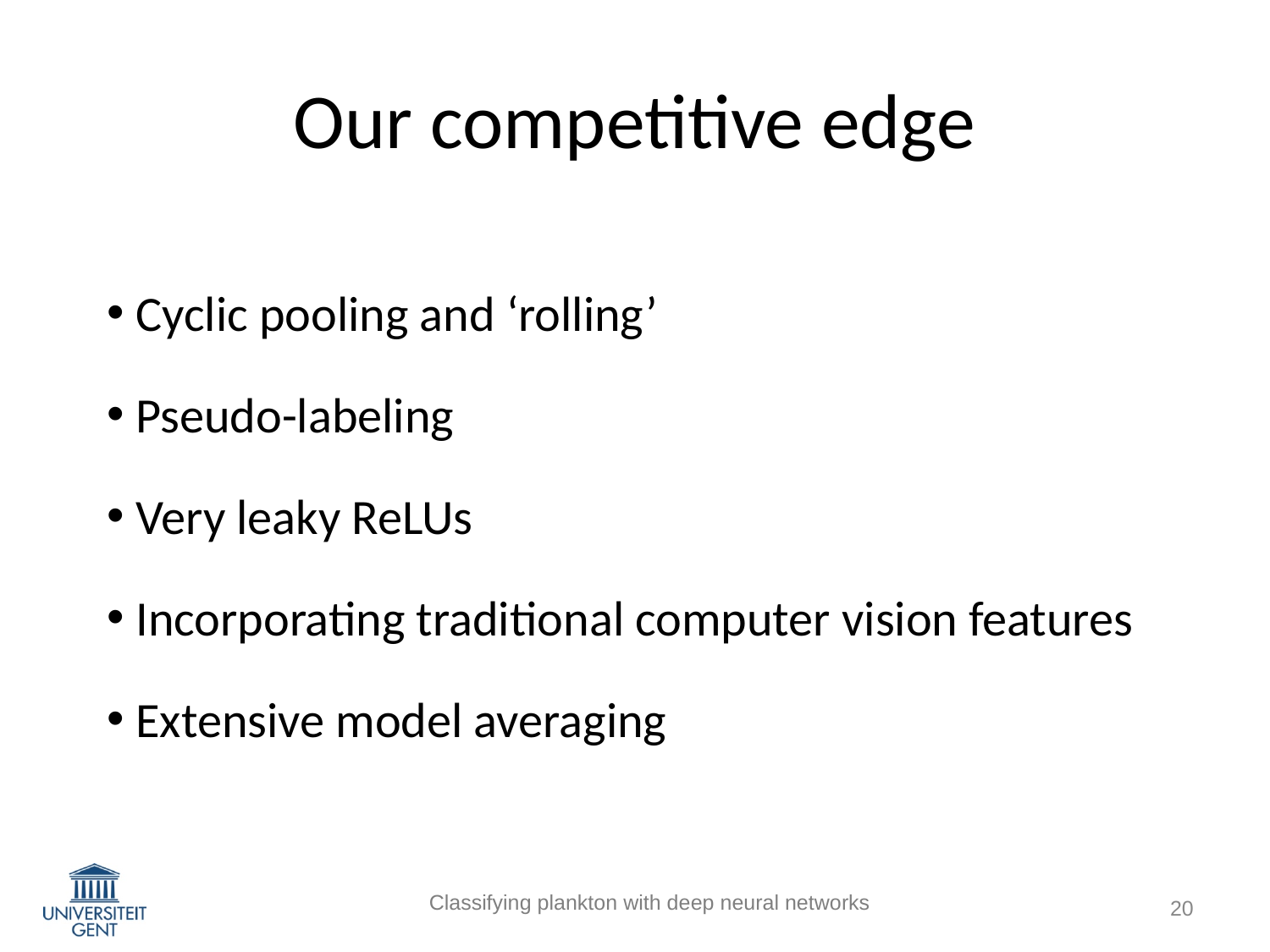

# Our competitive edge
 Cyclic pooling and ‘rolling’
 Pseudo-labeling
 Very leaky ReLUs
 Incorporating traditional computer vision features
 Extensive model averaging

20